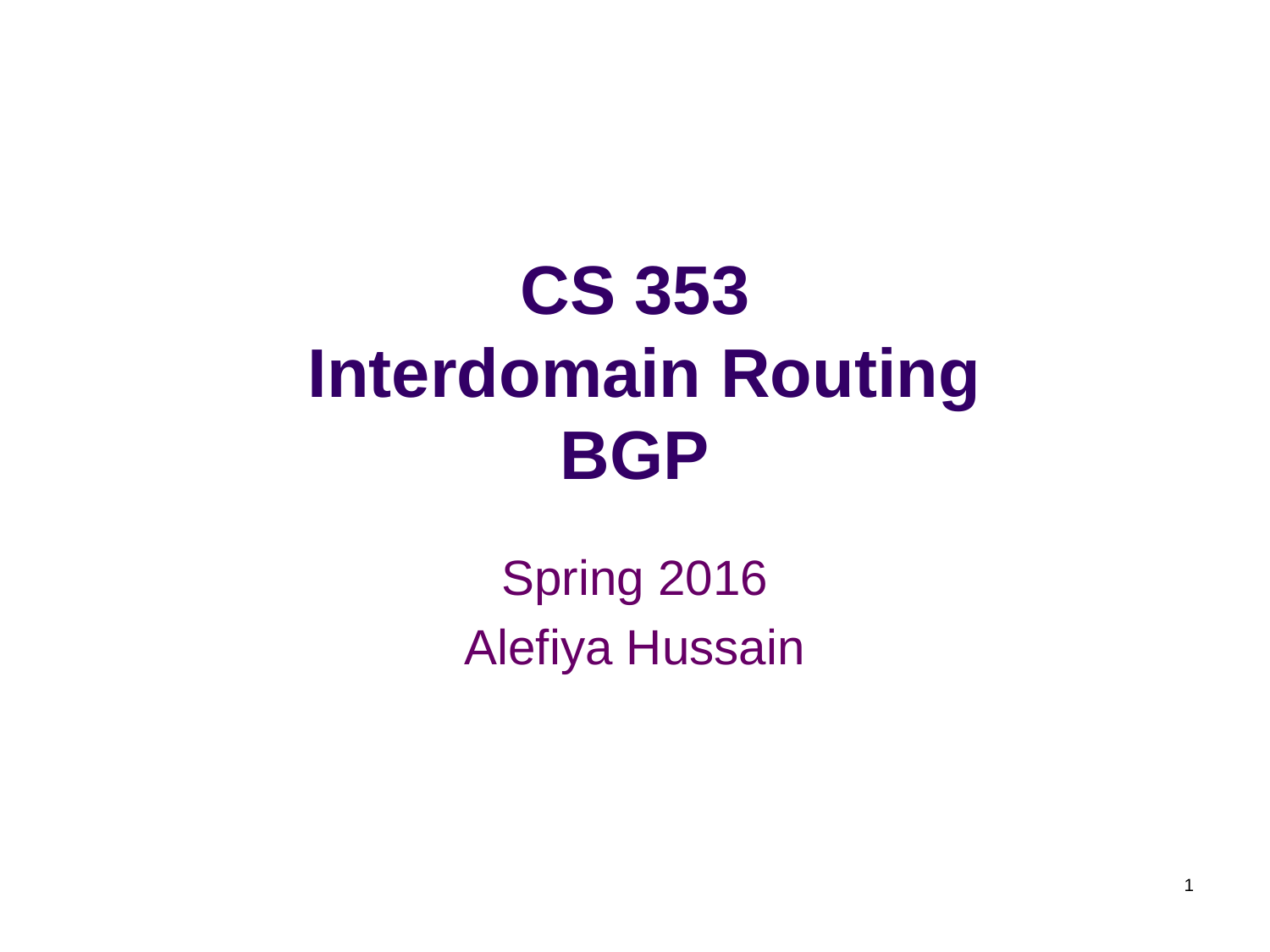

# CS 353 Interdomain Routing BGP
Spring 2016
Alefiya Hussain

1